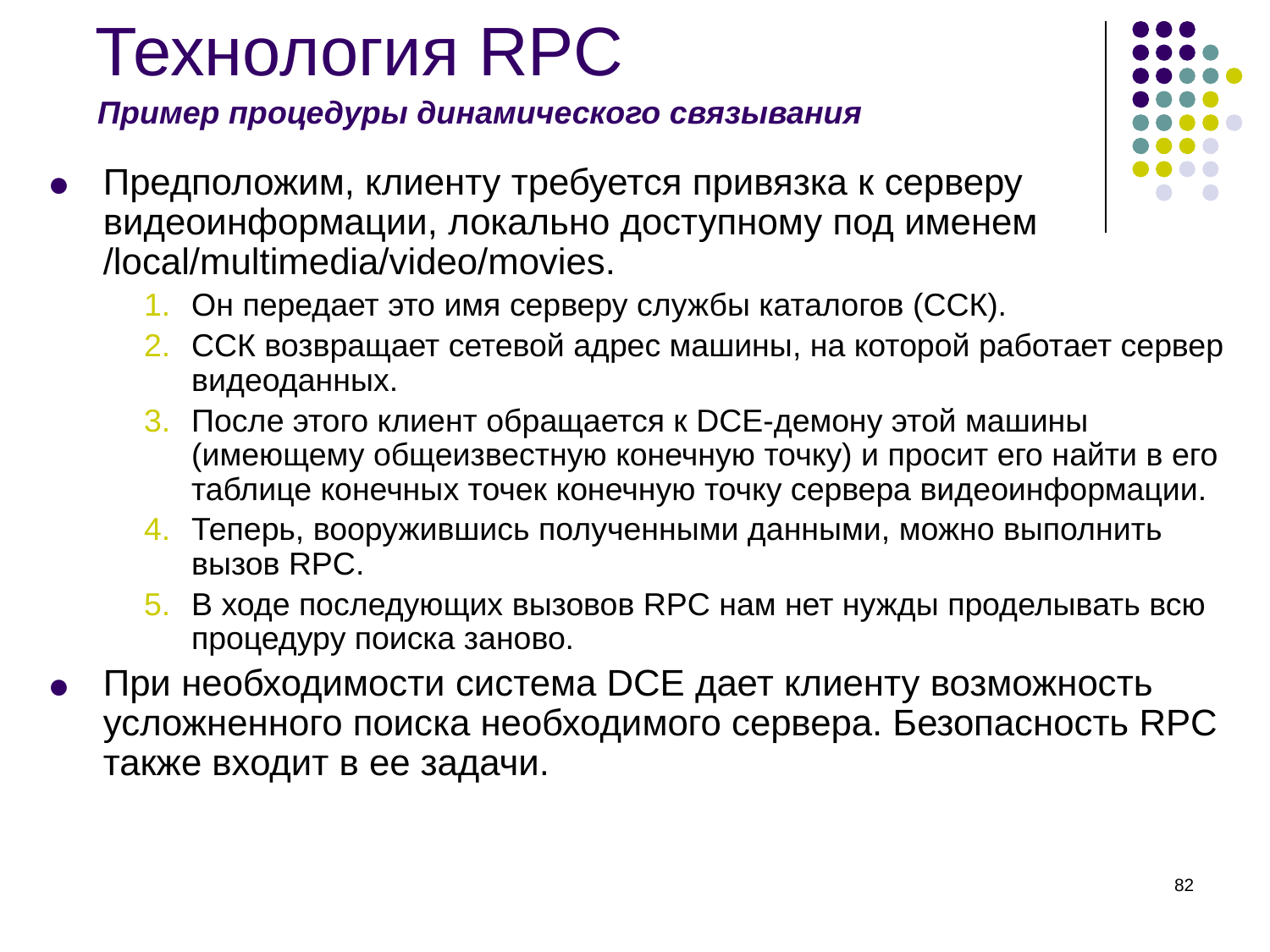

# Технология RPC
Пример процедуры динамического связывания
Предположим, клиенту требуется привязка к серверу видеоинформации, локально доступному под именем /local/multimedia/video/movies.
Он передает это имя серверу службы каталогов (ССК).
ССК возвращает сетевой адрес машины, на которой работает сервер видеоданных.
После этого клиент обращается к DCE-демону этой машины (имеющему общеизвестную конечную точку) и просит его найти в его таблице конечных точек конечную точку сервера видеоинформации.
Теперь, вооружившись полученными данными, можно выполнить вызов RPC.
В ходе последующих вызовов RPC нам нет нужды проделывать всю процедуру поиска заново.
При необходимости система DCE дает клиенту возможность усложненного поиска необходимого сервера. Безопасность RPC также входит в ее задачи.
82